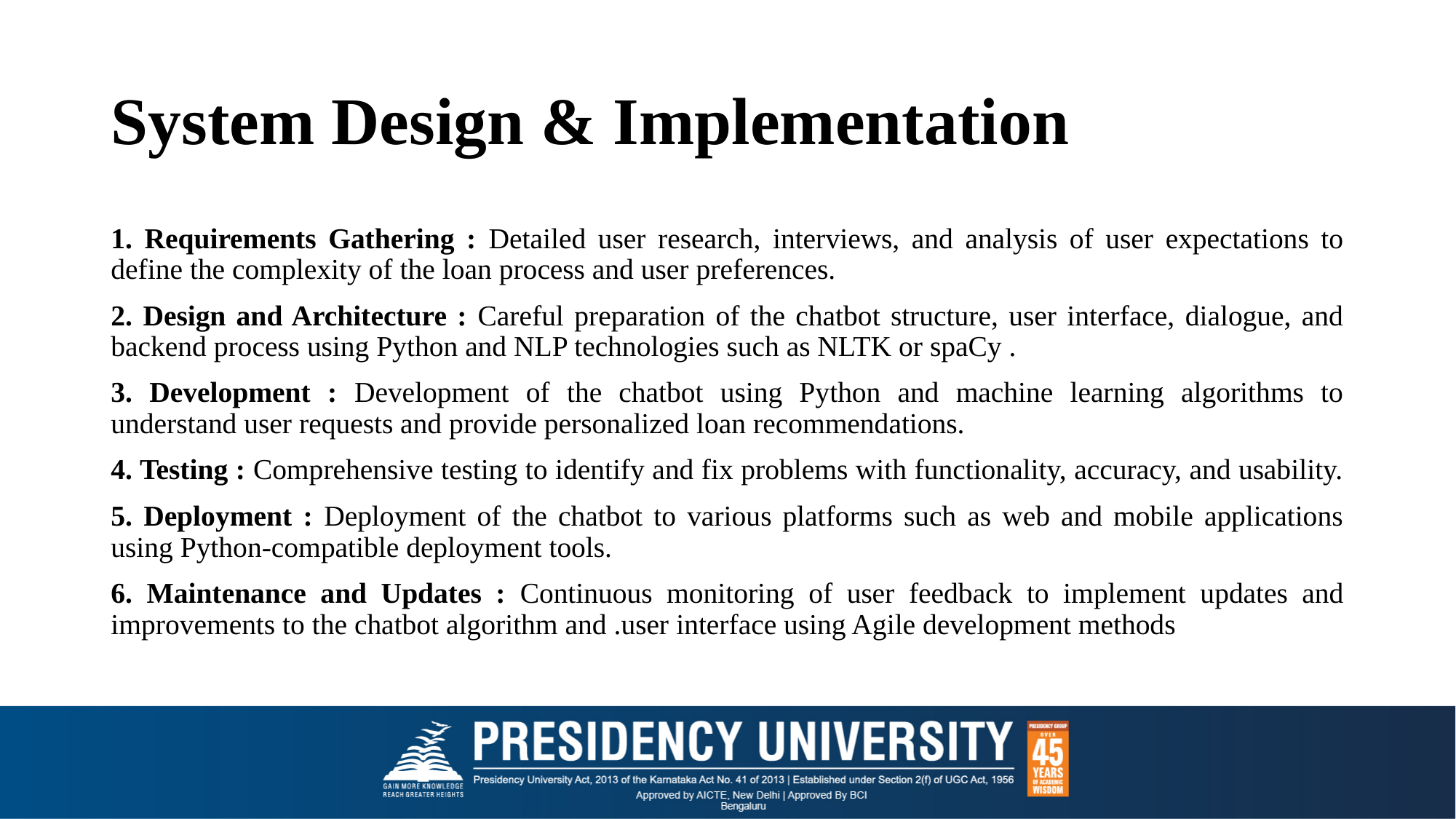

# System Design & Implementation
1. Requirements Gathering : Detailed user research, interviews, and analysis of user expectations to define the complexity of the loan process and user preferences.
2. Design and Architecture : Careful preparation of the chatbot structure, user interface, dialogue, and backend process using Python and NLP technologies such as NLTK or spaCy .
3. Development : Development of the chatbot using Python and machine learning algorithms to understand user requests and provide personalized loan recommendations.
4. Testing : Comprehensive testing to identify and fix problems with functionality, accuracy, and usability.
5. Deployment : Deployment of the chatbot to various platforms such as web and mobile applications using Python-compatible deployment tools.
6. Maintenance and Updates : Continuous monitoring of user feedback to implement updates and improvements to the chatbot algorithm and .user interface using Agile development methods